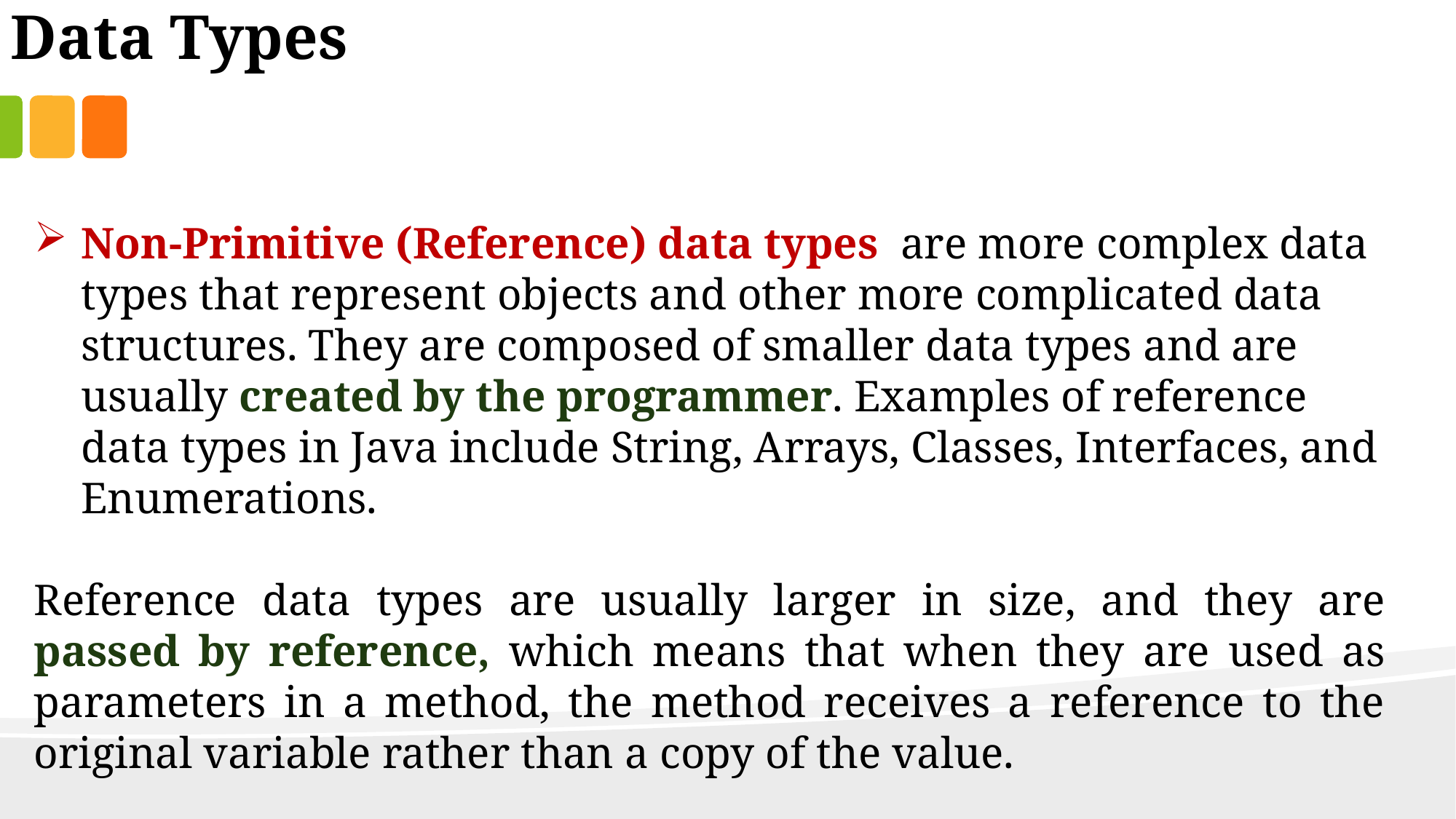

Data Types

Non-Primitive (Reference) data types  are more complex data types that represent objects and other more complicated data structures. They are composed of smaller data types and are usually created by the programmer. Examples of reference data types in Java include String, Arrays, Classes, Interfaces, and Enumerations.

Reference data types are usually larger in size, and they are passed by reference, which means that when they are used as parameters in a method, the method receives a reference to the original variable rather than a copy of the value.